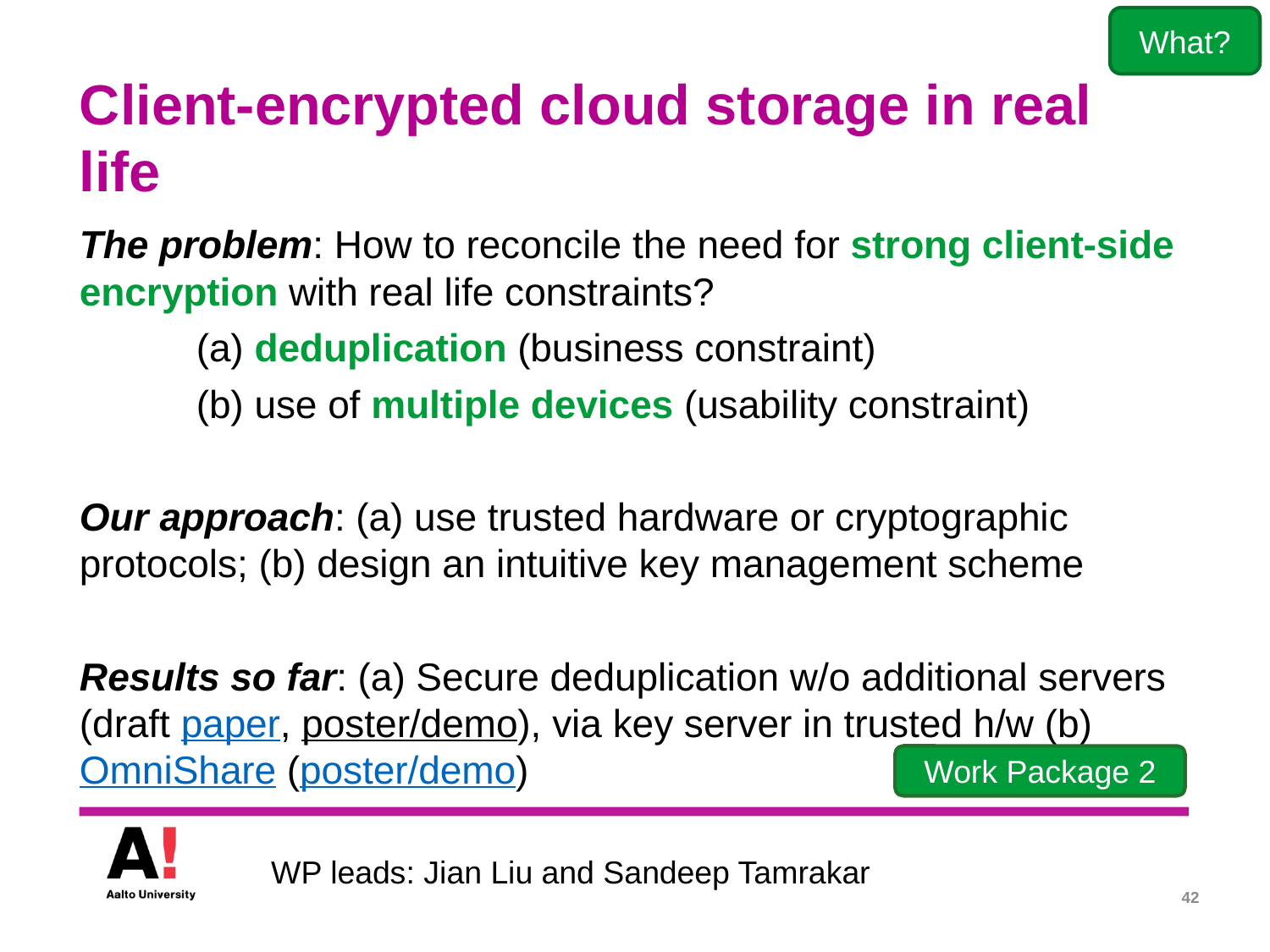

What?
# Client-encrypted cloud storage in real life
The problem: How to reconcile the need for strong client-side encryption with real life constraints?
	(a) deduplication (business constraint)
	(b) use of multiple devices (usability constraint)

Our approach: (a) use trusted hardware or cryptographic protocols; (b) design an intuitive key management scheme

Results so far: (a) Secure deduplication w/o additional servers (draft paper, poster/demo), via key server in trusted h/w (b) OmniShare (poster/demo)
Work Package 2
WP leads: Jian Liu and Sandeep Tamrakar